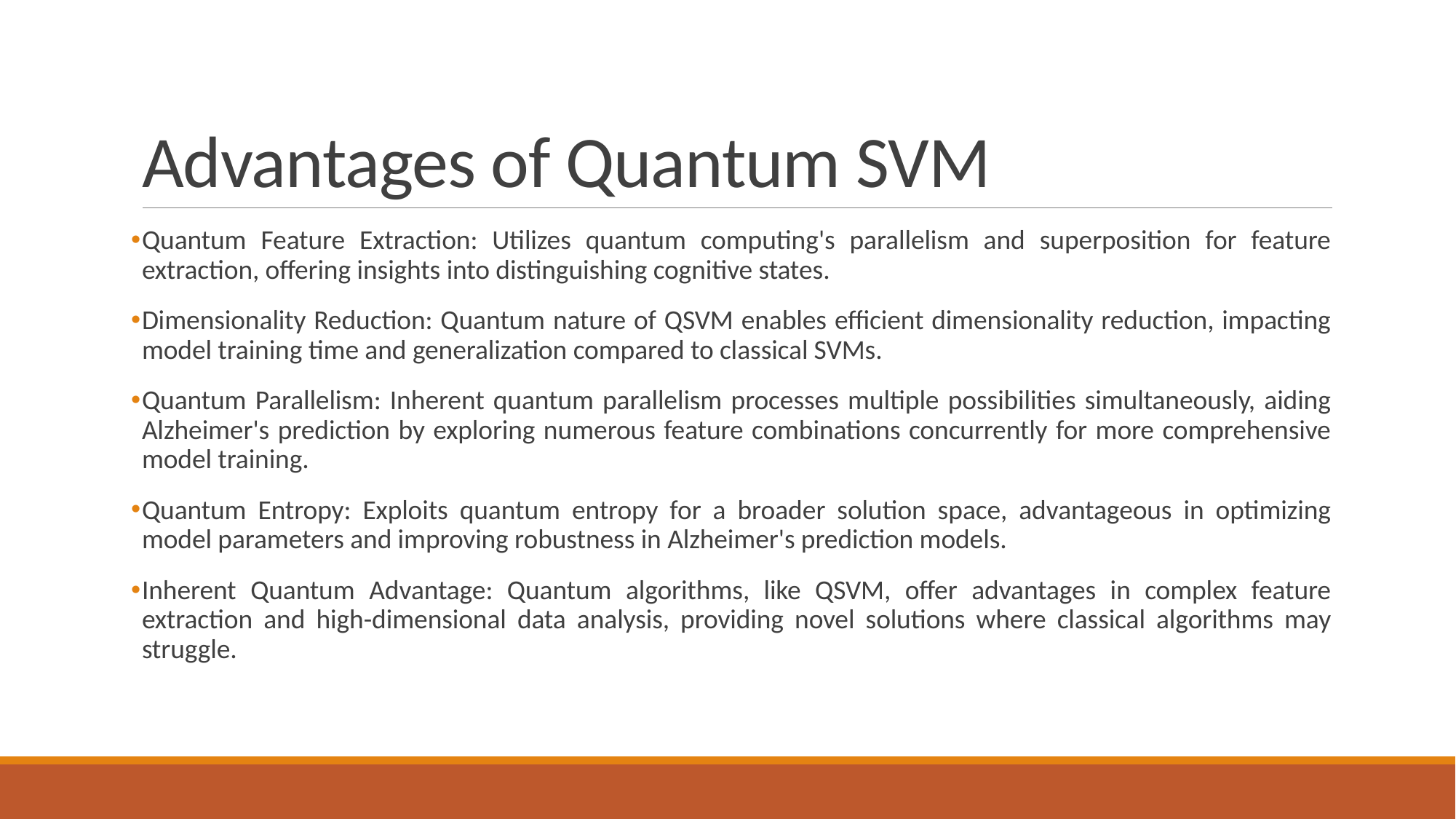

# Advantages of Quantum SVM
Quantum Feature Extraction: Utilizes quantum computing's parallelism and superposition for feature extraction, offering insights into distinguishing cognitive states.
Dimensionality Reduction: Quantum nature of QSVM enables efficient dimensionality reduction, impacting model training time and generalization compared to classical SVMs.
Quantum Parallelism: Inherent quantum parallelism processes multiple possibilities simultaneously, aiding Alzheimer's prediction by exploring numerous feature combinations concurrently for more comprehensive model training.
Quantum Entropy: Exploits quantum entropy for a broader solution space, advantageous in optimizing model parameters and improving robustness in Alzheimer's prediction models.
Inherent Quantum Advantage: Quantum algorithms, like QSVM, offer advantages in complex feature extraction and high-dimensional data analysis, providing novel solutions where classical algorithms may struggle.